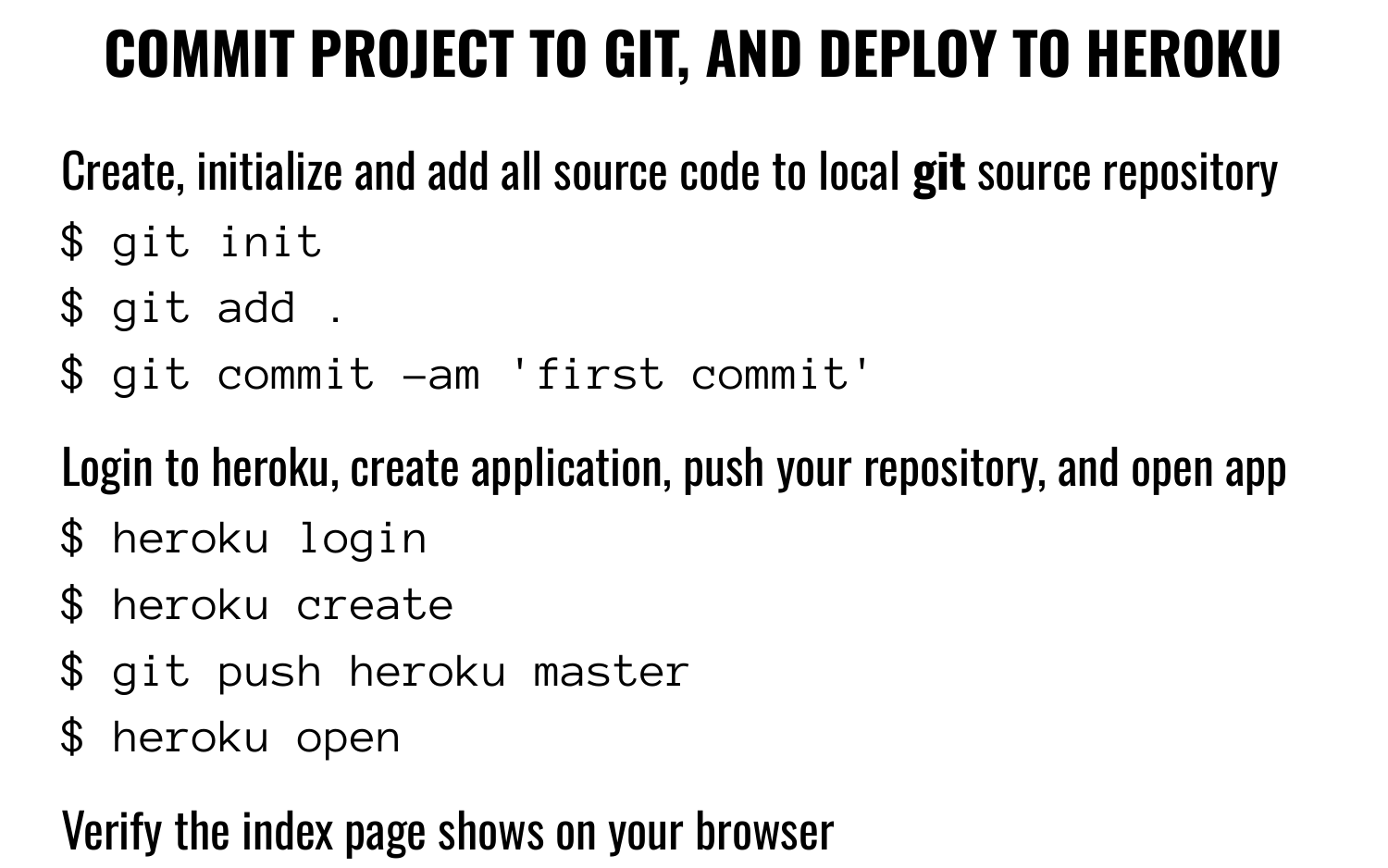

# COMMIT PROJECT TO GIT, AND DEPLOY TO HEROKU
Create, initialize and add all source code to local git source repository
$ git init
$ git add .
$ git commit -am 'first commit'
Login to heroku, create application, push your repository, and open app
$ heroku login
$ heroku create
$ git push heroku master
$ heroku open
Verify the index page shows on your browser